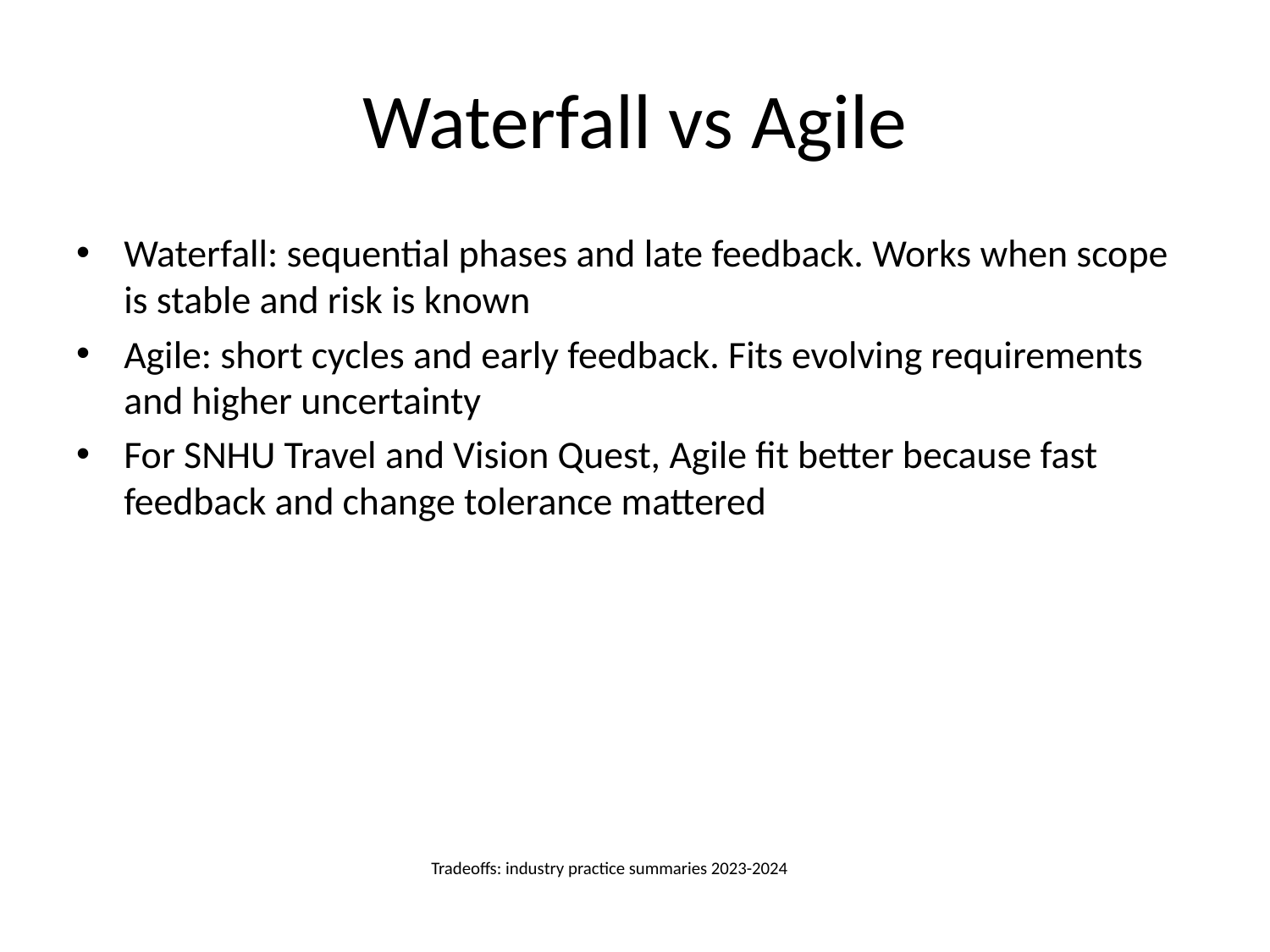

# Waterfall vs Agile
Waterfall: sequential phases and late feedback. Works when scope is stable and risk is known
Agile: short cycles and early feedback. Fits evolving requirements and higher uncertainty
For SNHU Travel and Vision Quest, Agile fit better because fast feedback and change tolerance mattered
Tradeoffs: industry practice summaries 2023-2024